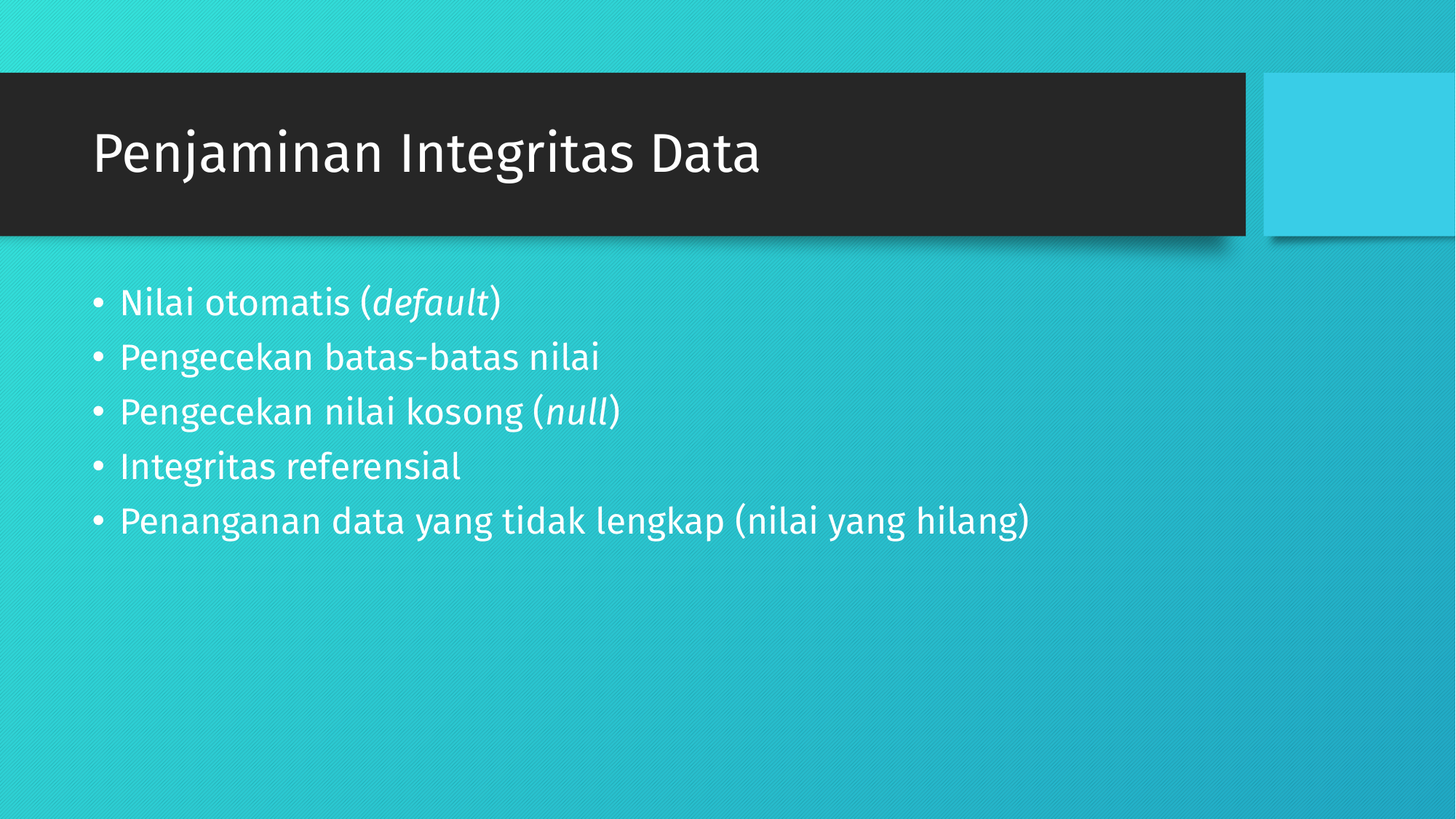

# Penjaminan Integritas Data
Nilai otomatis (default)
Pengecekan batas-batas nilai
Pengecekan nilai kosong (null)
Integritas referensial
Penanganan data yang tidak lengkap (nilai yang hilang)